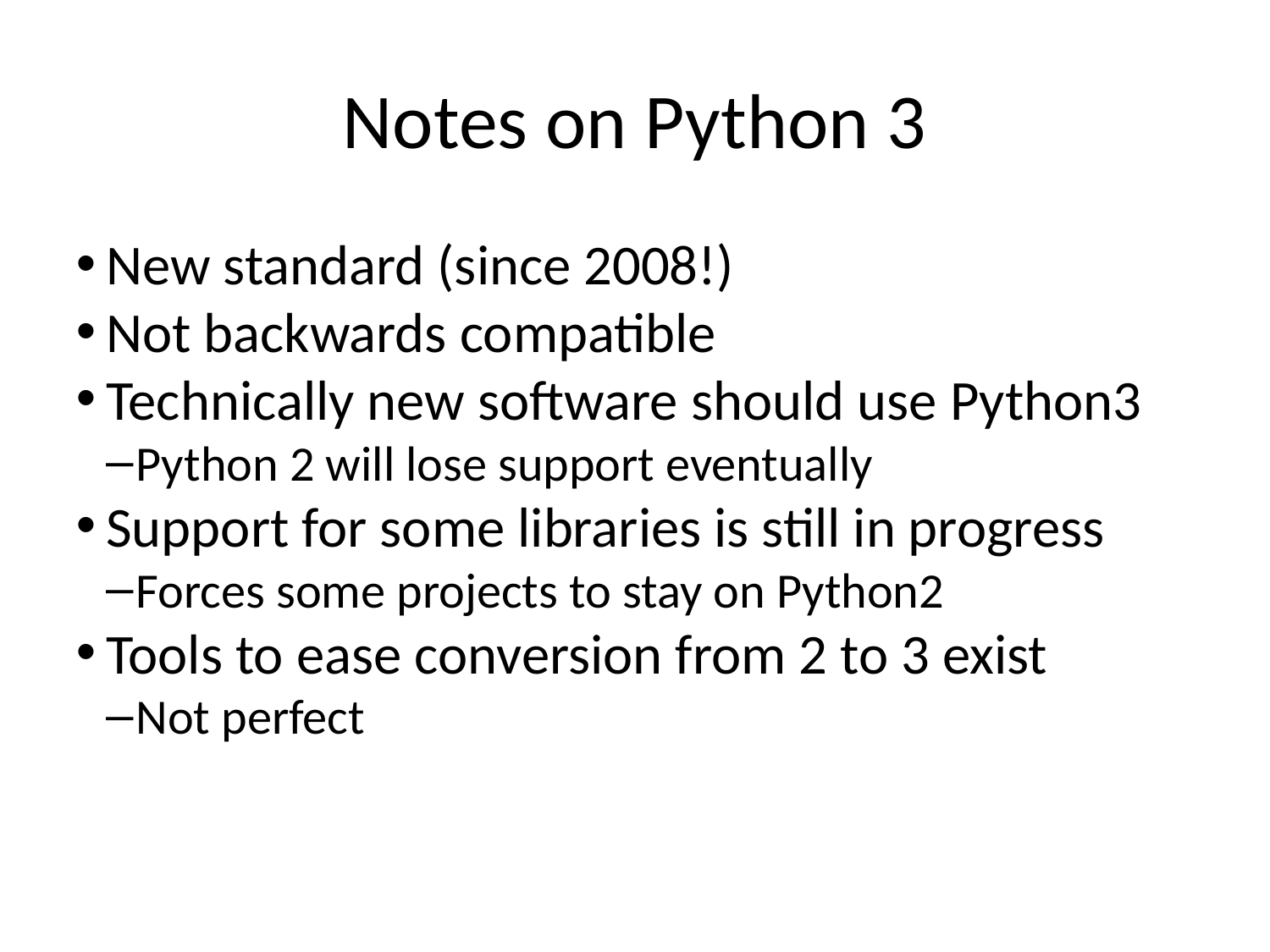

Notes on Python 3
New standard (since 2008!)
Not backwards compatible
Technically new software should use Python3
Python 2 will lose support eventually
Support for some libraries is still in progress
Forces some projects to stay on Python2
Tools to ease conversion from 2 to 3 exist
Not perfect